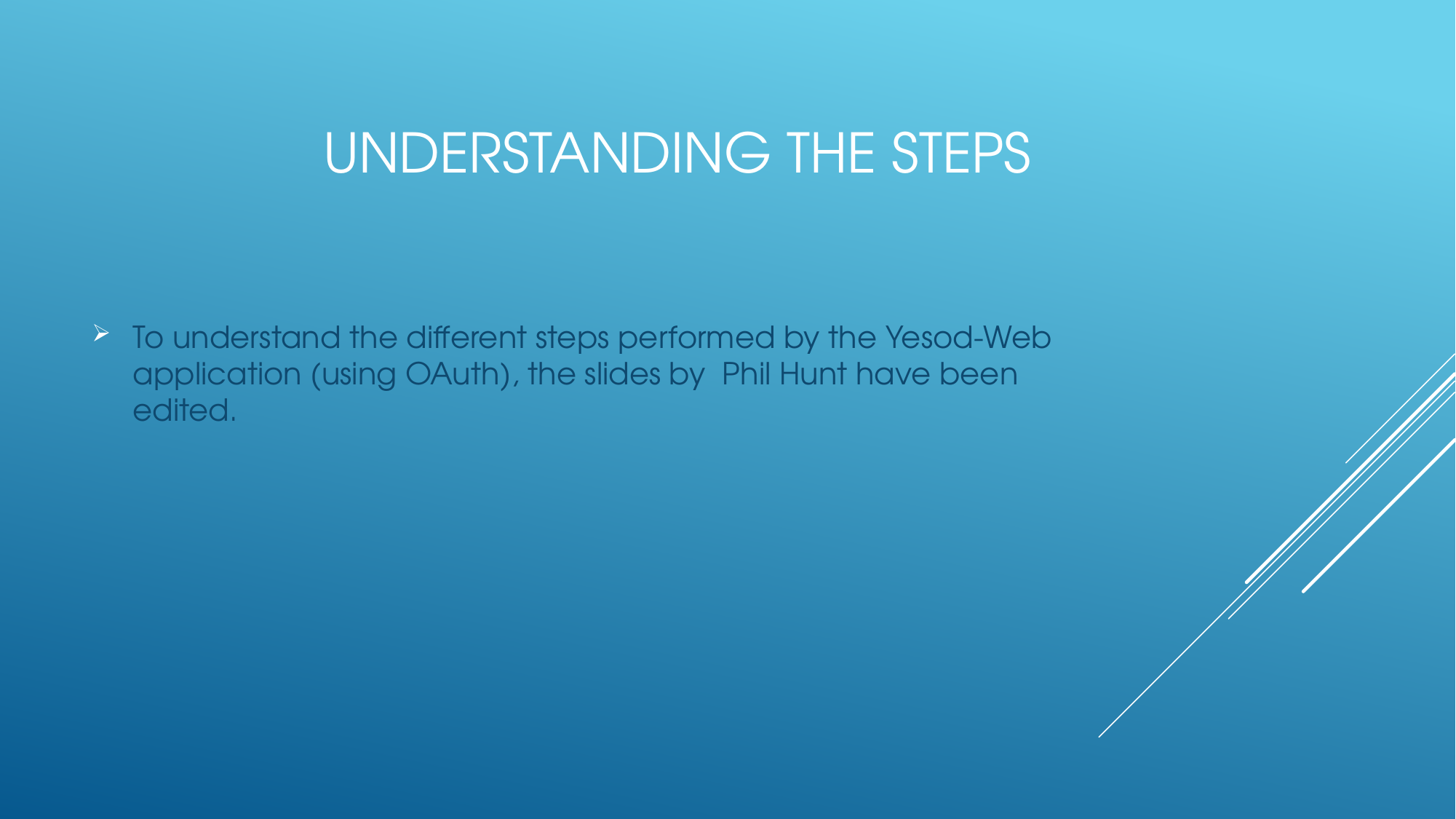

# Understanding the Steps
To understand the different steps performed by the Yesod-Web application (using OAuth), the slides by  Phil Hunt have been edited.